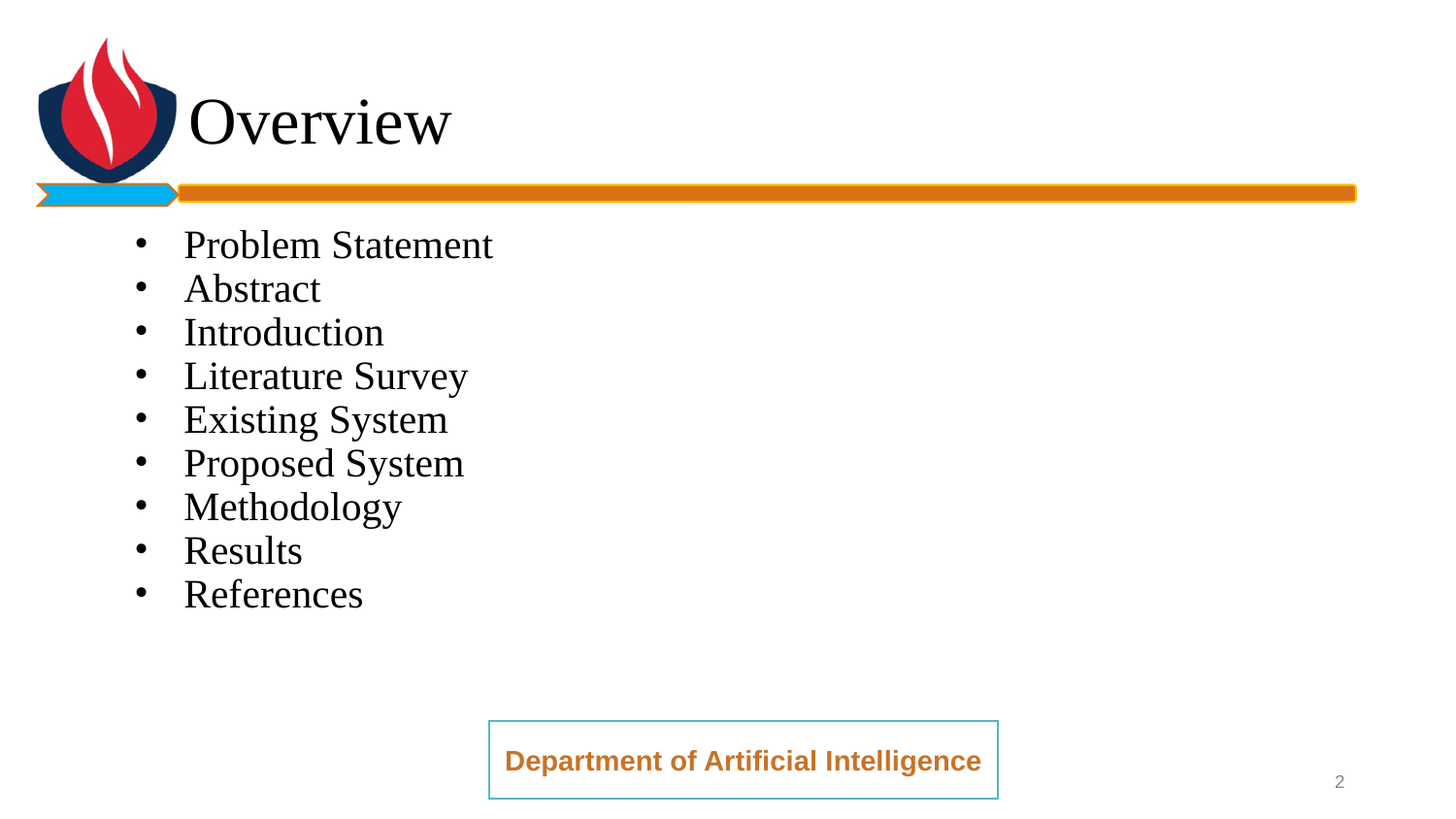

# Overview
Problem Statement
Abstract
Introduction
Literature Survey
Existing System
Proposed System
Methodology
Results
References
Department of Artificial Intelligence
Department of Artificial Intelligence
2